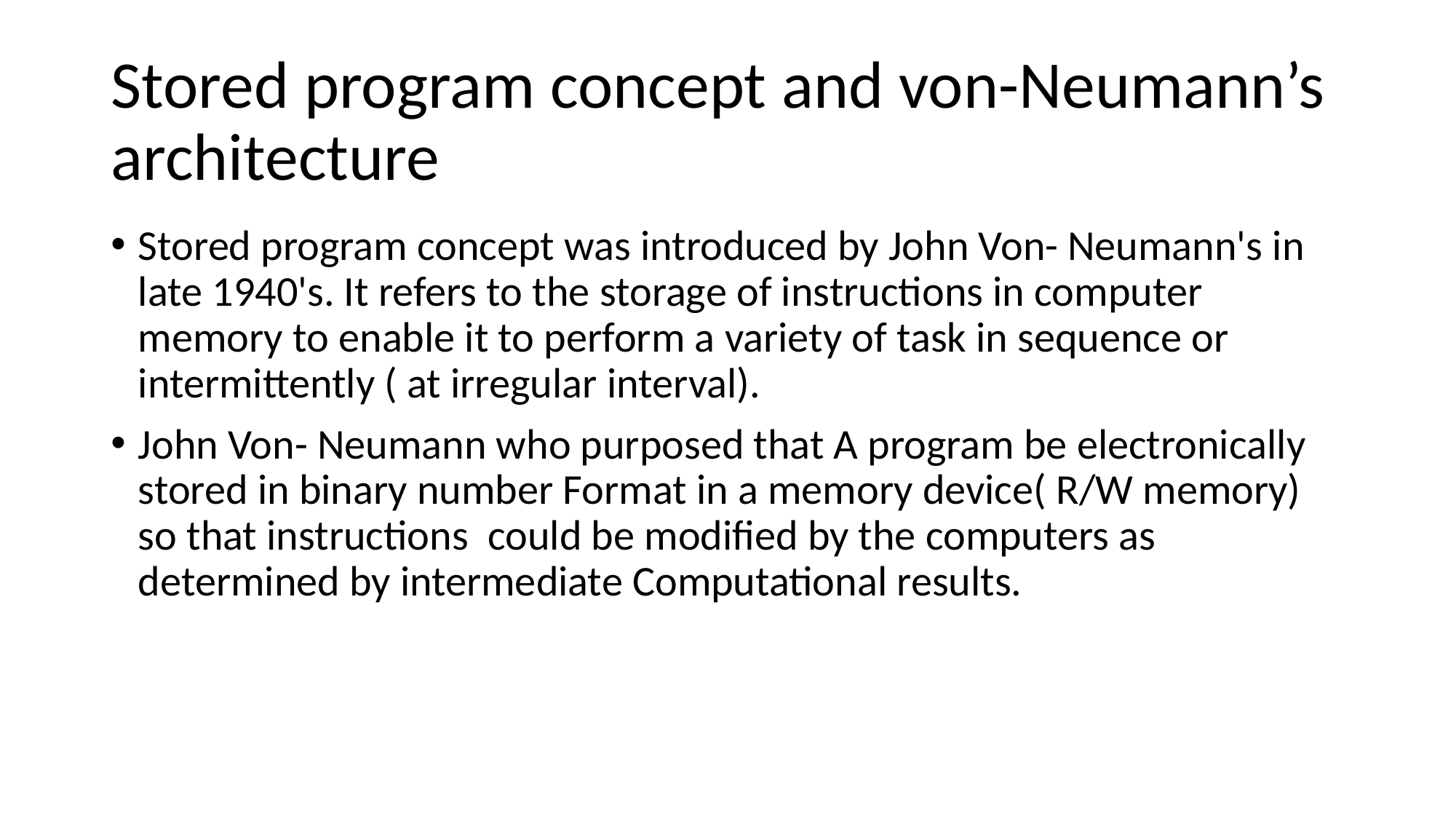

# Stored program concept and von-Neumann’s architecture
Stored program concept was introduced by John Von- Neumann's in late 1940's. It refers to the storage of instructions in computer memory to enable it to perform a variety of task in sequence or intermittently ( at irregular interval).
John Von- Neumann who purposed that A program be electronically stored in binary number Format in a memory device( R/W memory) so that instructions  could be modified by the computers as determined by intermediate Computational results.